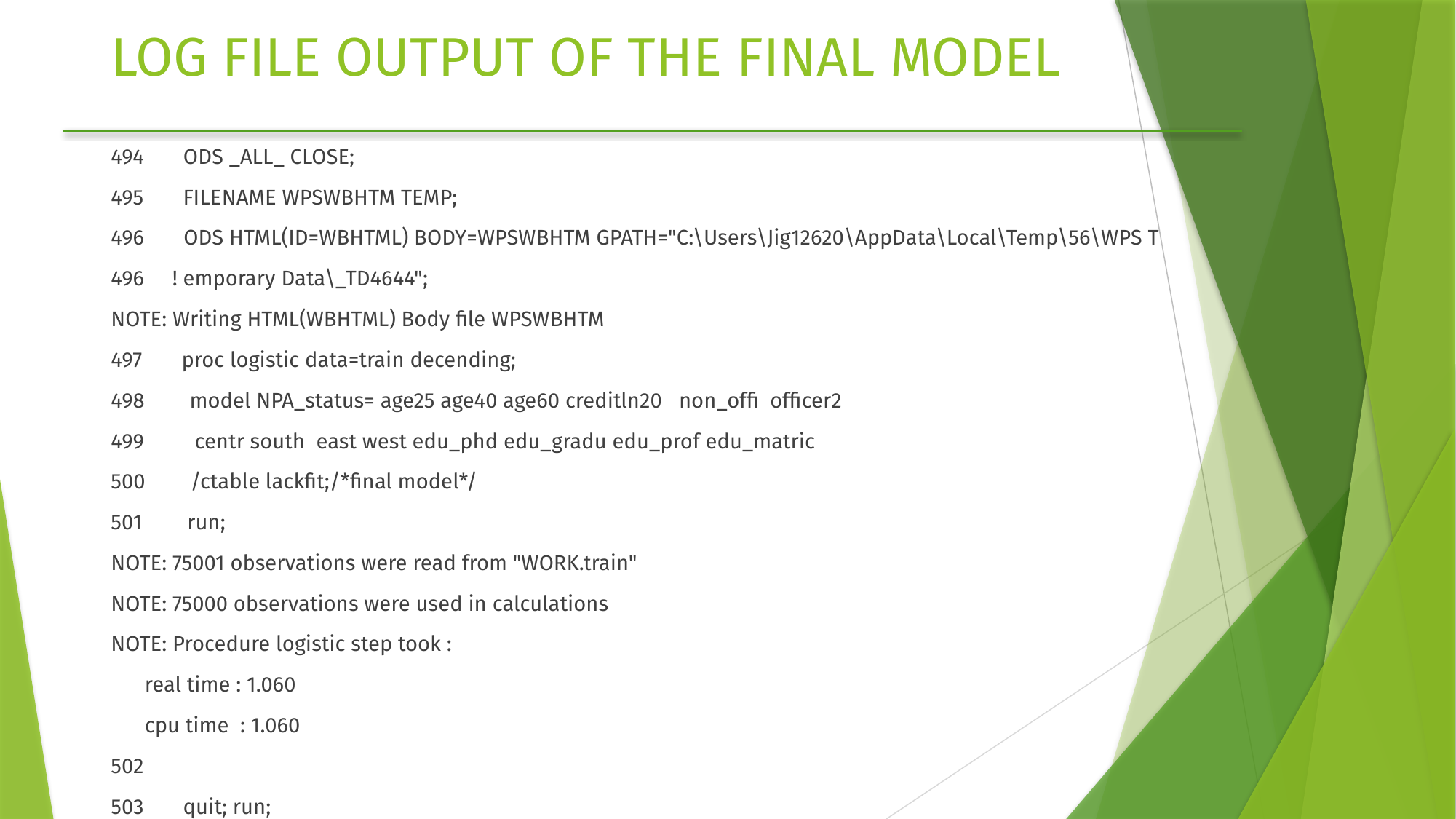

# LOG FILE OUTPUT OF THE FINAL MODEL
494       ODS _ALL_ CLOSE;
495       FILENAME WPSWBHTM TEMP;
496       ODS HTML(ID=WBHTML) BODY=WPSWBHTM GPATH="C:\Users\Jig12620\AppData\Local\Temp\56\WPS T
496     ! emporary Data\_TD4644";
NOTE: Writing HTML(WBHTML) Body file WPSWBHTM
497       proc logistic data=train decending;
498        model NPA_status= age25 age40 age60 creditln20   non_offi  officer2
499         centr south  east west edu_phd edu_gradu edu_prof edu_matric
500        /ctable lackfit;/*final model*/
501        run;
NOTE: 75001 observations were read from "WORK.train"
NOTE: 75000 observations were used in calculations
NOTE: Procedure logistic step took :
      real time : 1.060
      cpu time  : 1.060
502
503       quit; run;
504       ODS _ALL_ CLOSE;